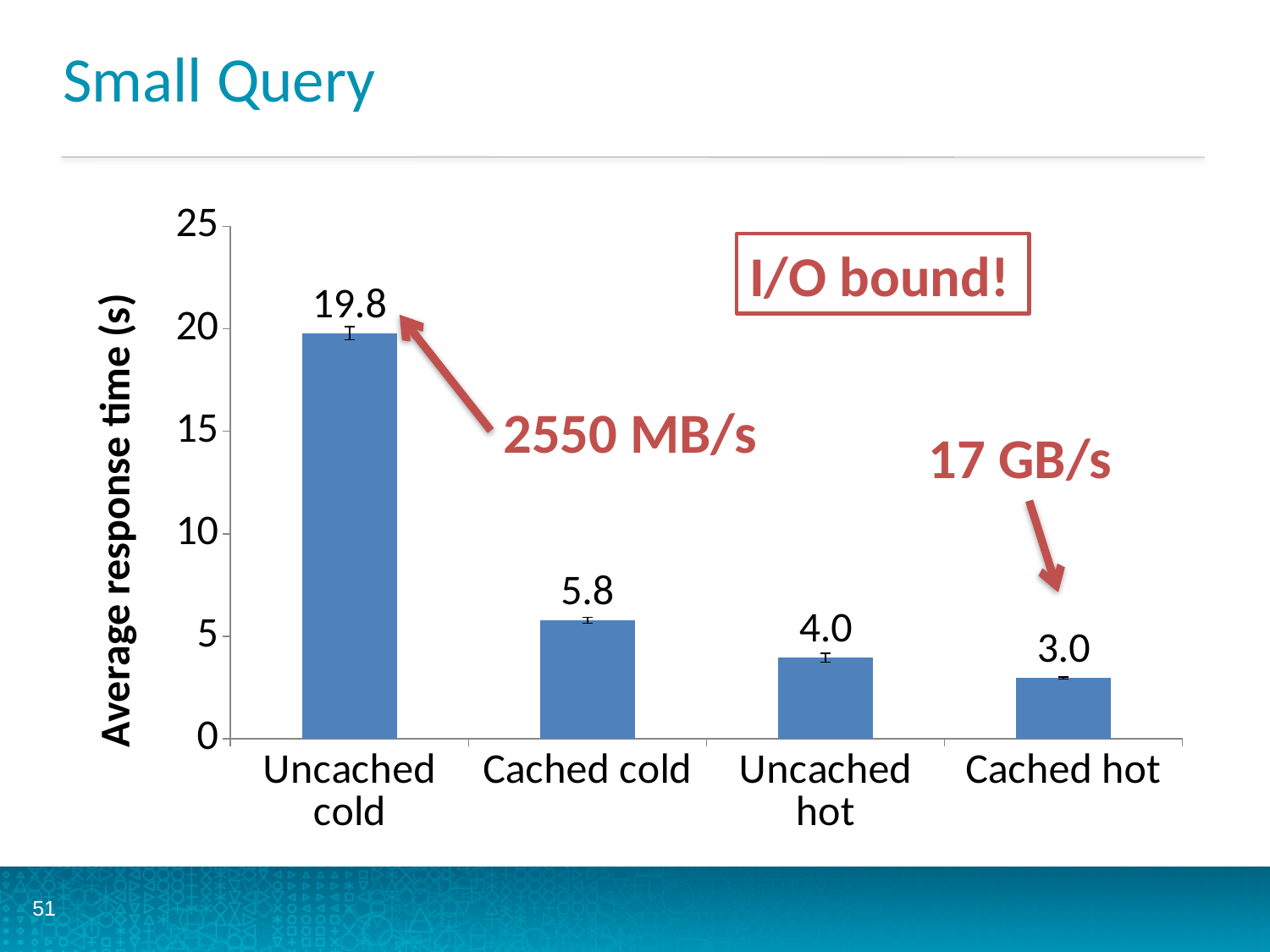

# Small Query

### Chart

| Category |  |
|---|---|
| Uncached cold | 19.784 |
| Cached cold | 5.784 |
| Uncached hot | 3.9555555555555557 |
| Cached hot | 2.9655555555555555 |
I/O bound!
2550 MB/s
17 GB/s
51